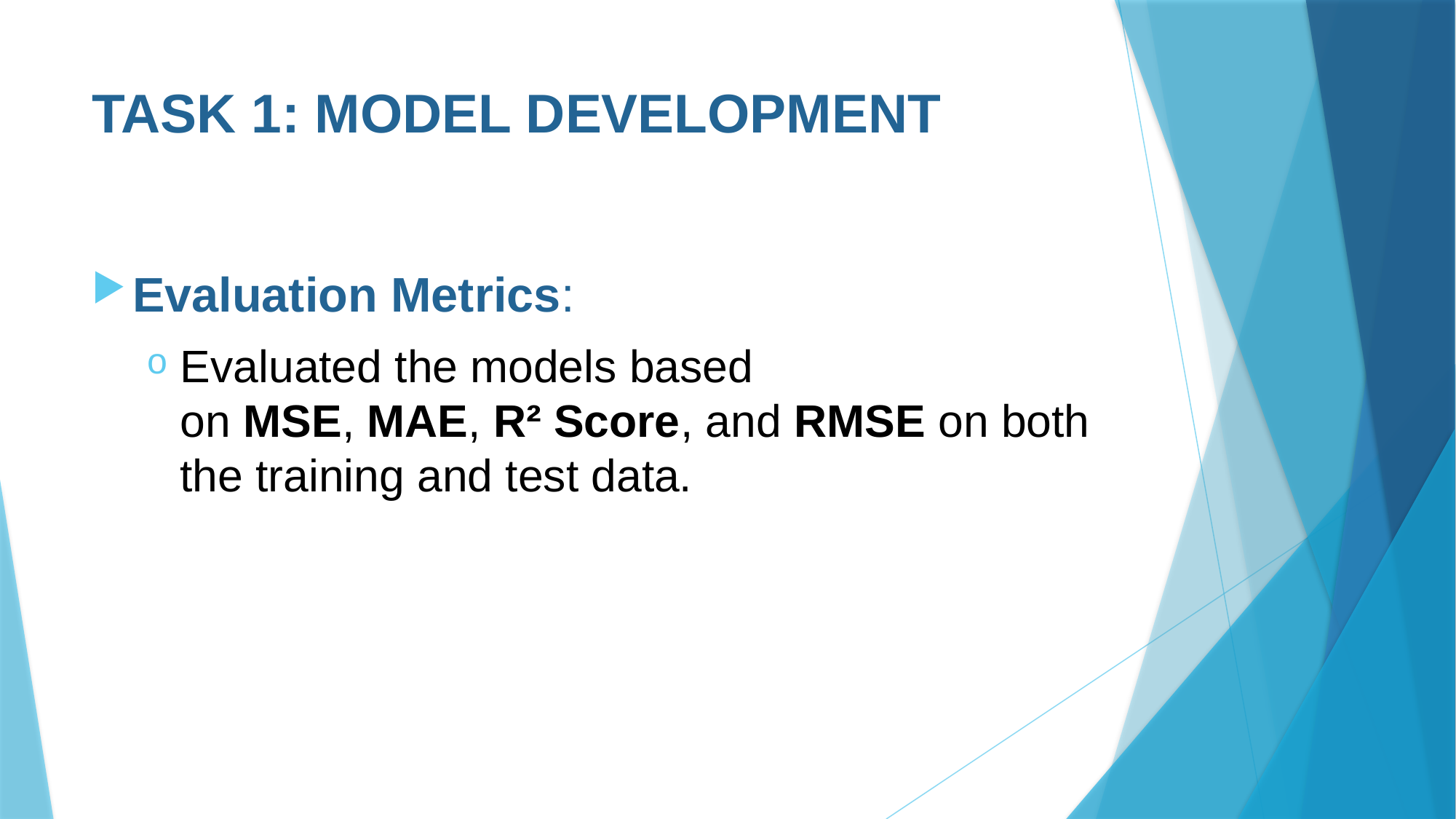

# TASK 1: MODEL DEVELOPMENT
Evaluation Metrics:
Evaluated the models based on MSE, MAE, R² Score, and RMSE on both the training and test data.